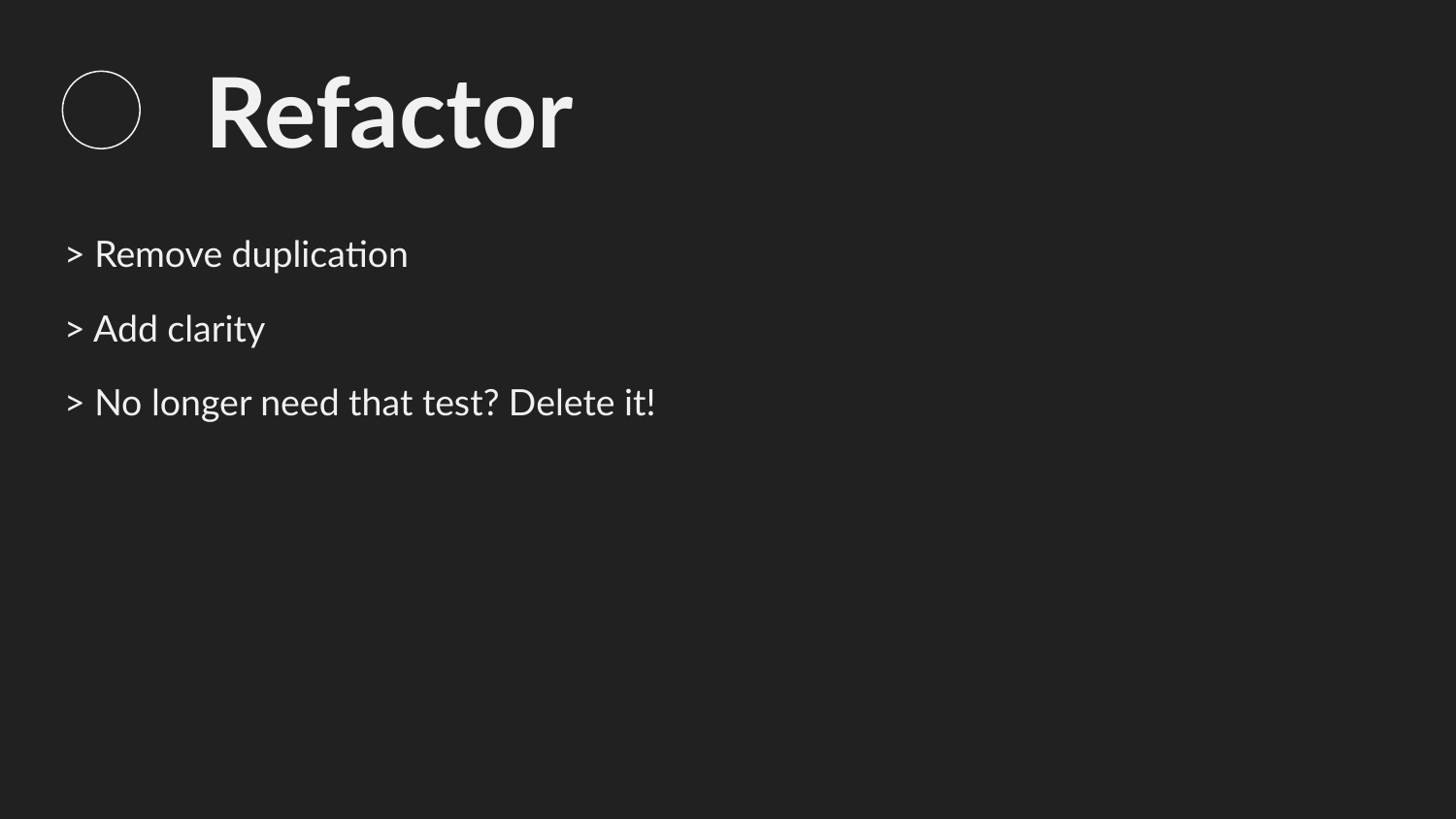

Refactor

> Remove duplication
> Add clarity
> No longer need that test? Delete it!